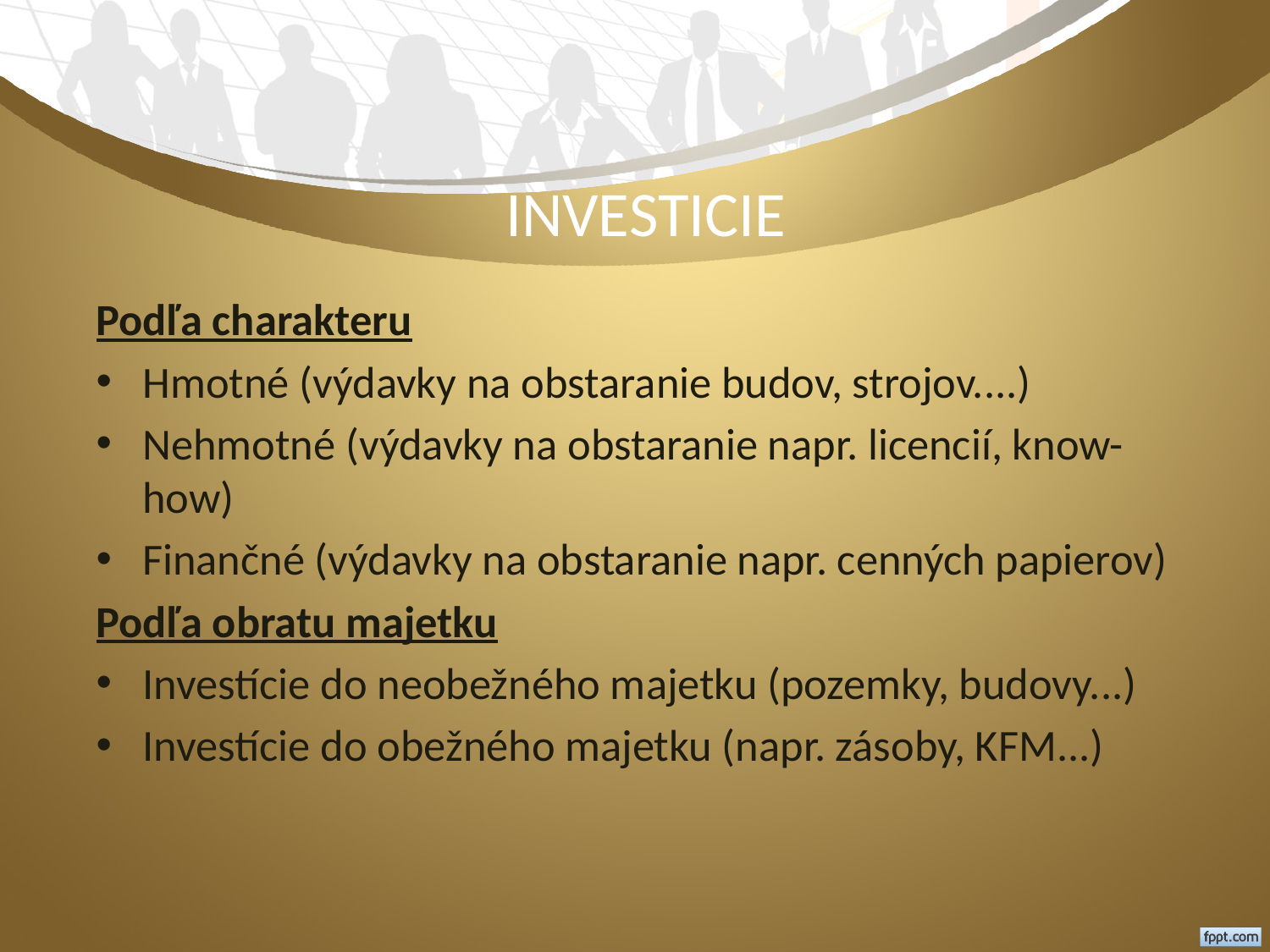

# INVESTICIE
Podľa charakteru
Hmotné (výdavky na obstaranie budov, strojov....)
Nehmotné (výdavky na obstaranie napr. licencií, know-how)
Finančné (výdavky na obstaranie napr. cenných papierov)
Podľa obratu majetku
Investície do neobežného majetku (pozemky, budovy...)
Investície do obežného majetku (napr. zásoby, KFM...)